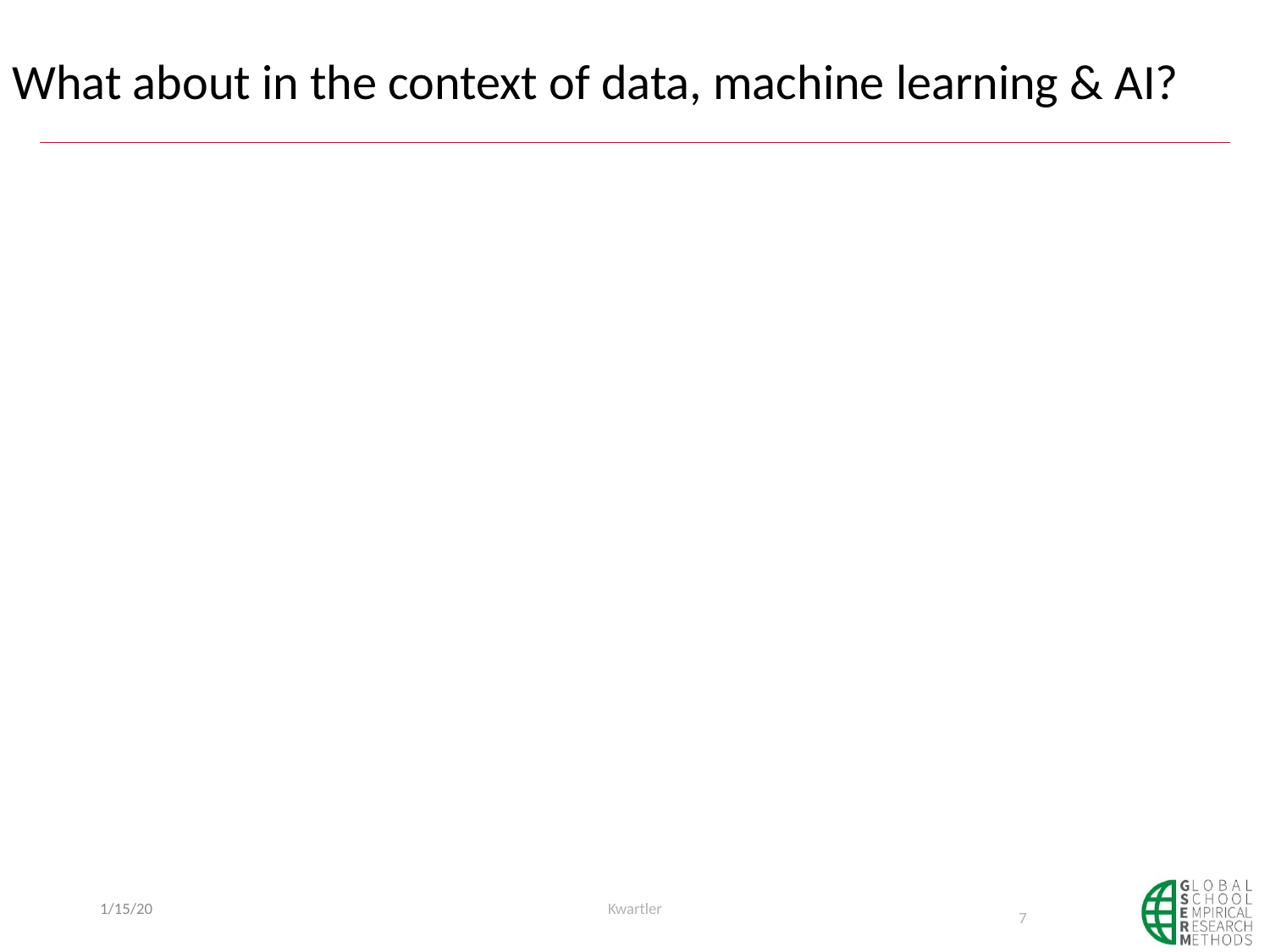

# What about in the context of data, machine learning & AI?
1/15/20
Kwartler
7